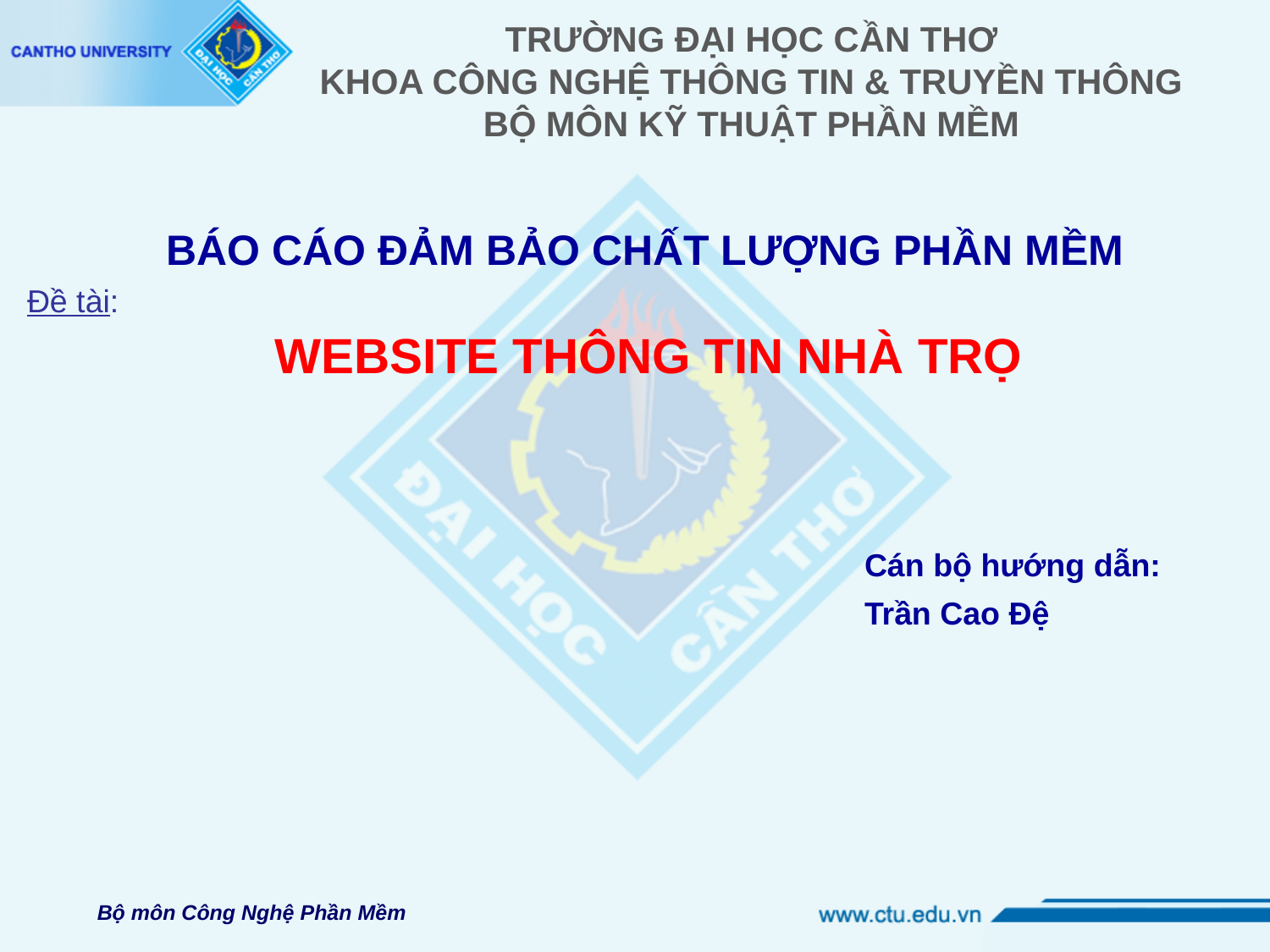

# TRƯỜNG ĐẠI HỌC CẦN THƠ KHOA CÔNG NGHỆ THÔNG TIN & TRUYỀN THÔNG BỘ MÔN KỸ THUẬT PHẦN MỀM
BÁO CÁO ĐẢM BẢO CHẤT LƯỢNG PHẦN MỀM
Đề tài:
WEBSITE THÔNG TIN NHÀ TRỌ

Cán bộ hướng dẫn:
Trần Cao Đệ

Bộ môn Công Nghệ Phần Mềm